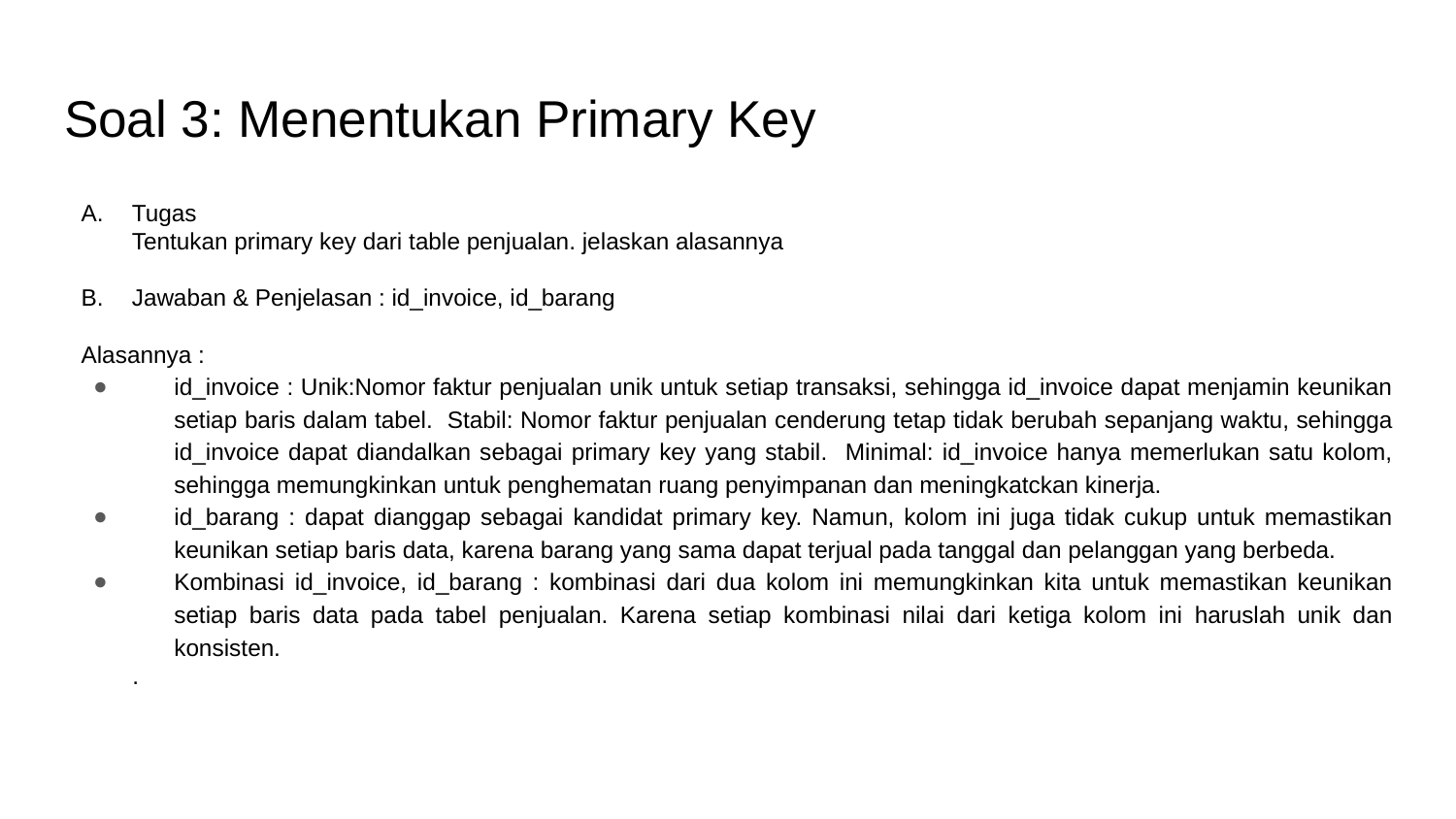

# Soal 3: Menentukan Primary Key
Tugas
Tentukan primary key dari table penjualan. jelaskan alasannya
Jawaban & Penjelasan : id_invoice, id_barang
Alasannya :
id_invoice : Unik:Nomor faktur penjualan unik untuk setiap transaksi, sehingga id_invoice dapat menjamin keunikan setiap baris dalam tabel.  Stabil: Nomor faktur penjualan cenderung tetap tidak berubah sepanjang waktu, sehingga id_invoice dapat diandalkan sebagai primary key yang stabil.  Minimal: id_invoice hanya memerlukan satu kolom, sehingga memungkinkan untuk penghematan ruang penyimpanan dan meningkatckan kinerja.
id_barang : dapat dianggap sebagai kandidat primary key. Namun, kolom ini juga tidak cukup untuk memastikan keunikan setiap baris data, karena barang yang sama dapat terjual pada tanggal dan pelanggan yang berbeda.
Kombinasi id_invoice, id_barang : kombinasi dari dua kolom ini memungkinkan kita untuk memastikan keunikan setiap baris data pada tabel penjualan. Karena setiap kombinasi nilai dari ketiga kolom ini haruslah unik dan konsisten.
.